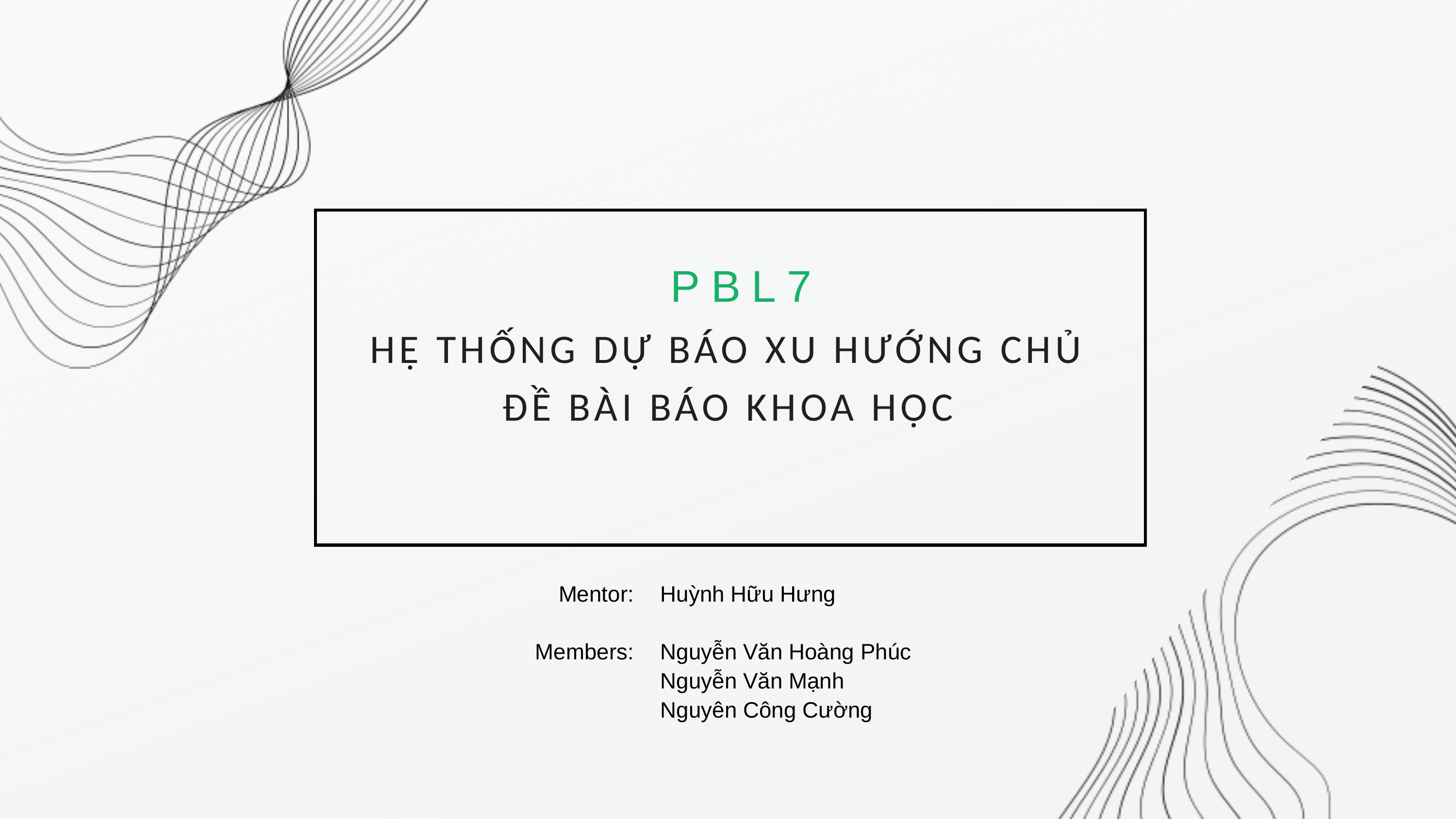

PBL7

HỆ THỐNG DỰ BÁO XU HƯỚNG CHỦ ĐỀ BÀI BÁO KHOA HỌC

Mentor:

Members:
Huỳnh Hữu Hưng

Nguyễn Văn Hoàng Phúc
Nguyễn Văn Mạnh
Nguyên Công Cường